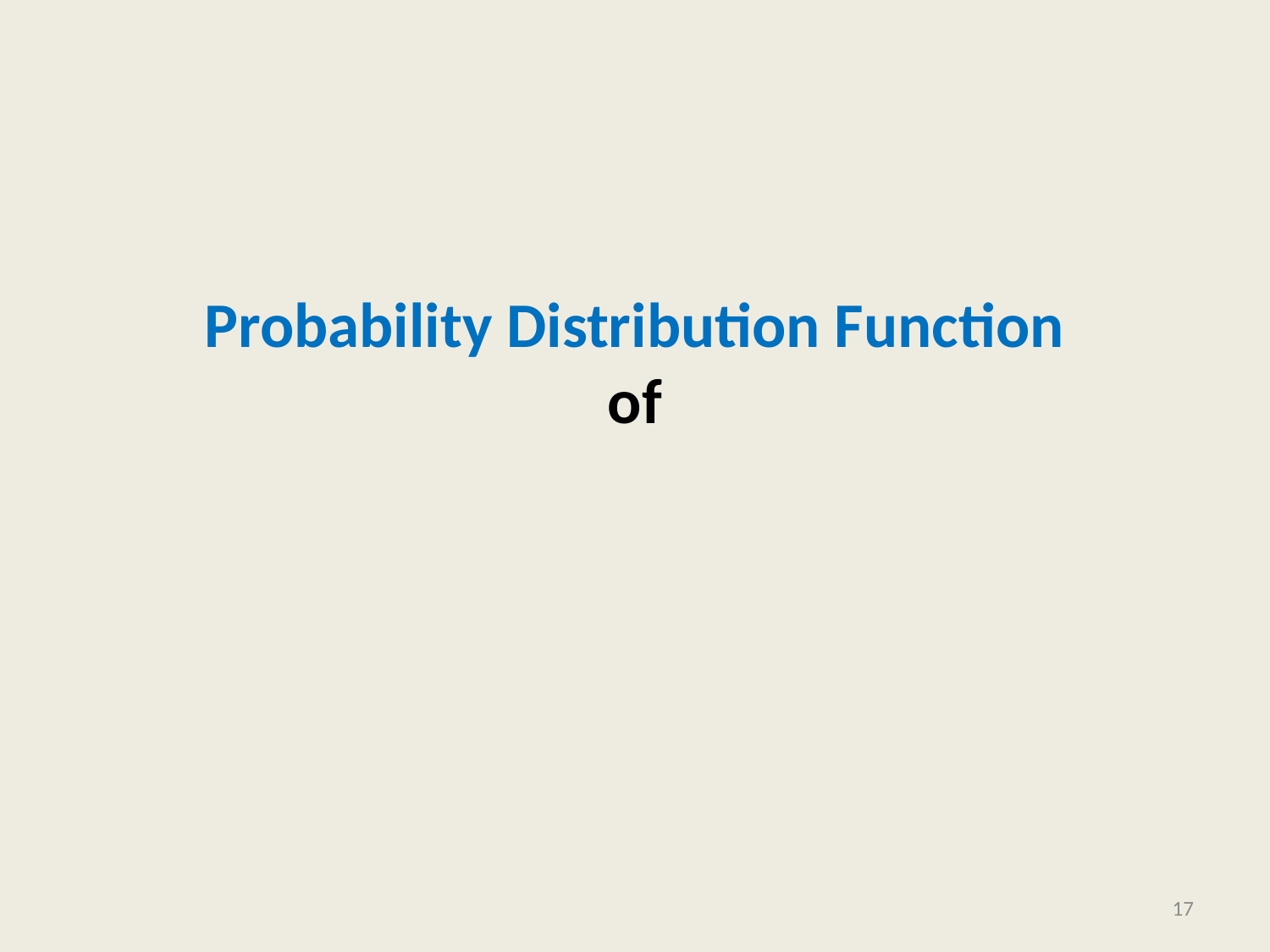

# Probability Distribution Function of continuous random variable

17